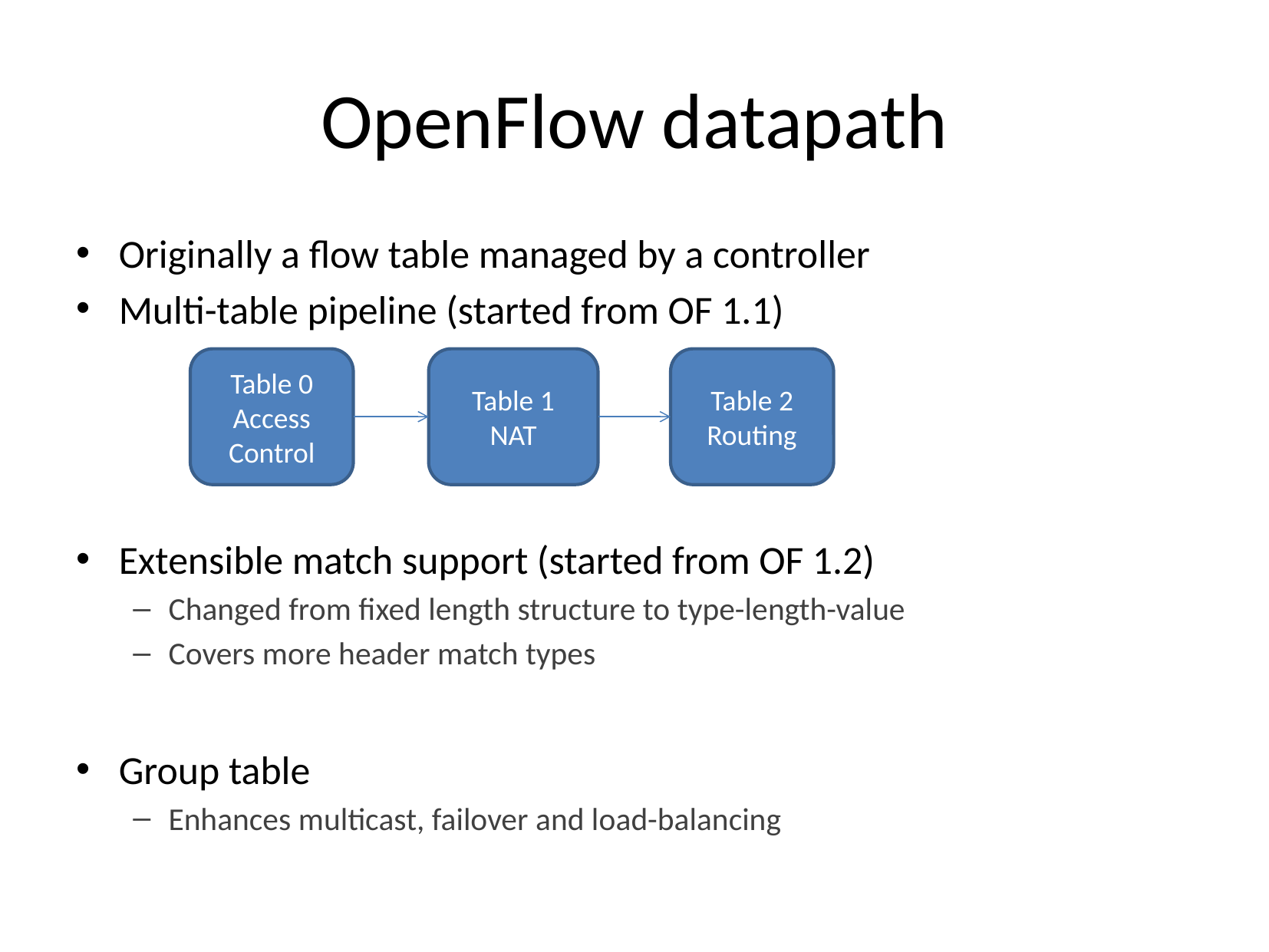

# OpenFlow datapath
Originally a flow table managed by a controller
Multi-table pipeline (started from OF 1.1)

Extensible match support (started from OF 1.2)
Changed from fixed length structure to type-length-value
Covers more header match types

Group table
Enhances multicast, failover and load-balancing

Table 0 Access
Control
Table 1
NAT
Table 2
Routing